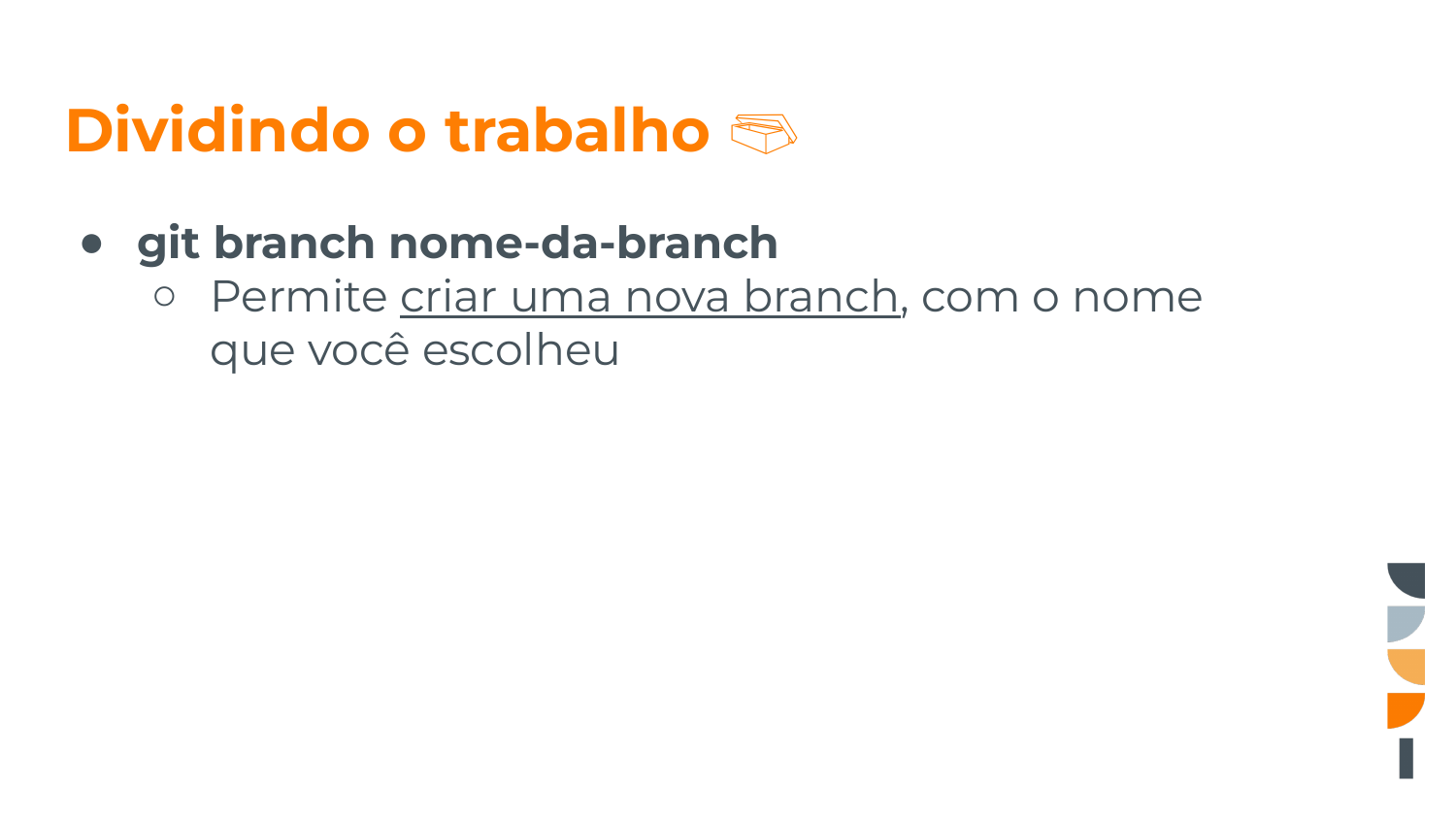

# Dividindo o trabalho 🗃
git branch nome-da-branch
Permite criar uma nova branch, com o nome que você escolheu